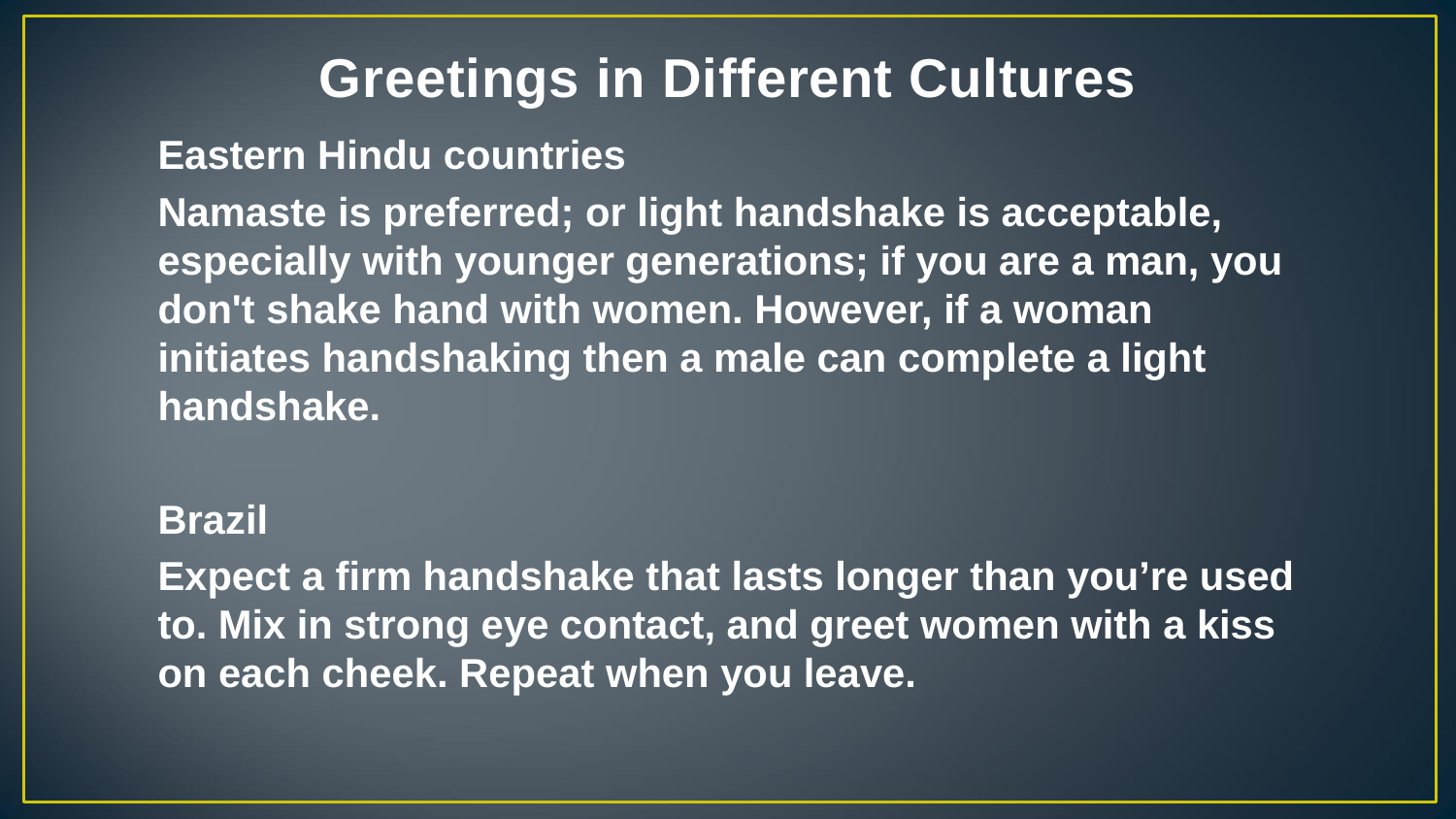

# Greetings in Different Cultures

Eastern Hindu countries
Namaste is preferred; or light handshake is acceptable, especially with younger generations; if you are a man, you don't shake hand with women. However, if a woman initiates handshaking then a male can complete a light handshake.

Brazil
Expect a firm handshake that lasts longer than you’re used to. Mix in strong eye contact, and greet women with a kiss on each cheek. Repeat when you leave.